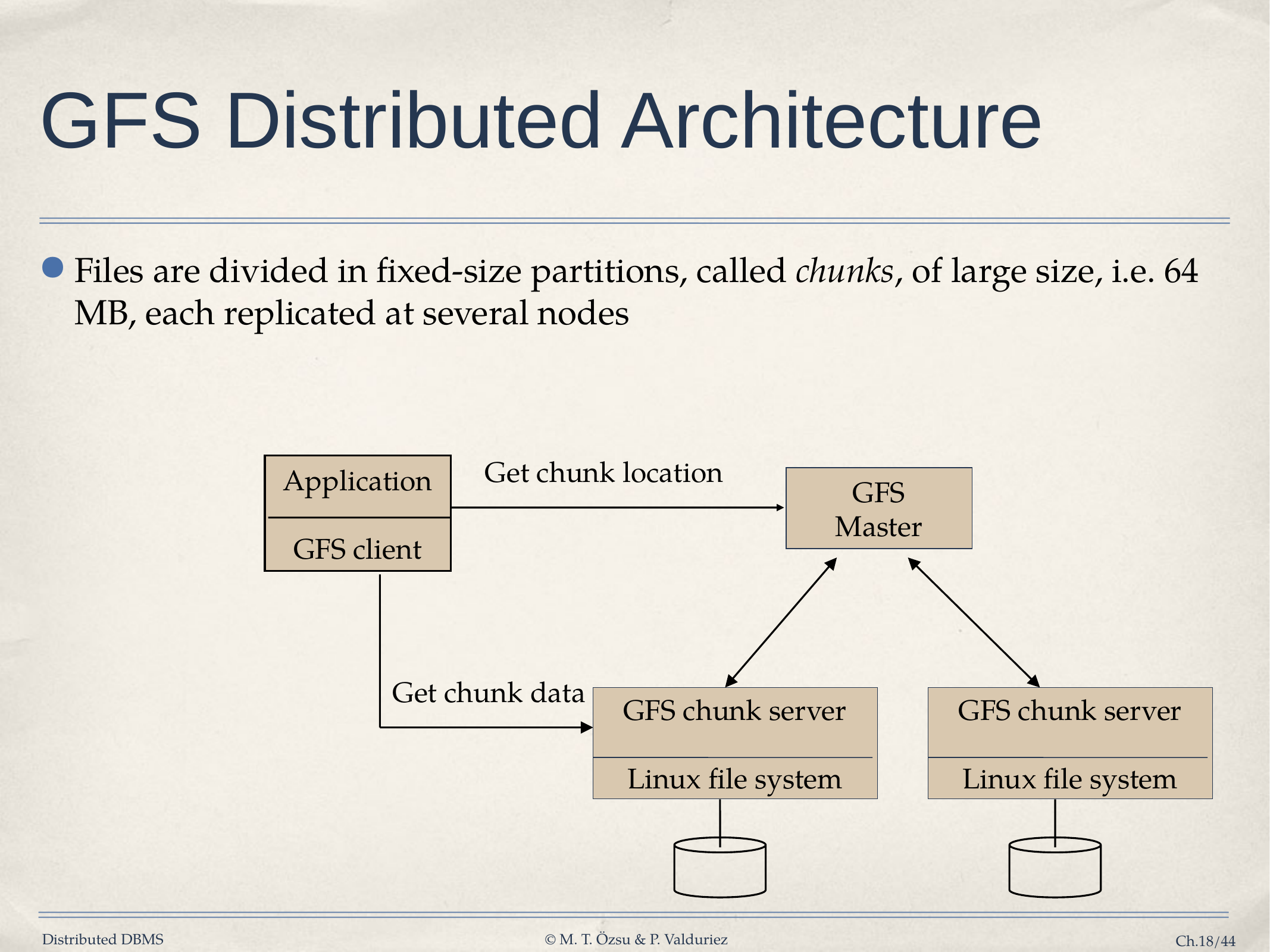

# GFS Distributed Architecture
Files are divided in fixed-size partitions, called chunks, of large size, i.e. 64 MB, each replicated at several nodes
Get chunk location
Application

GFS client
GFS
Master

Get chunk data
GFS chunk server

Linux file system
GFS chunk server

Linux file system